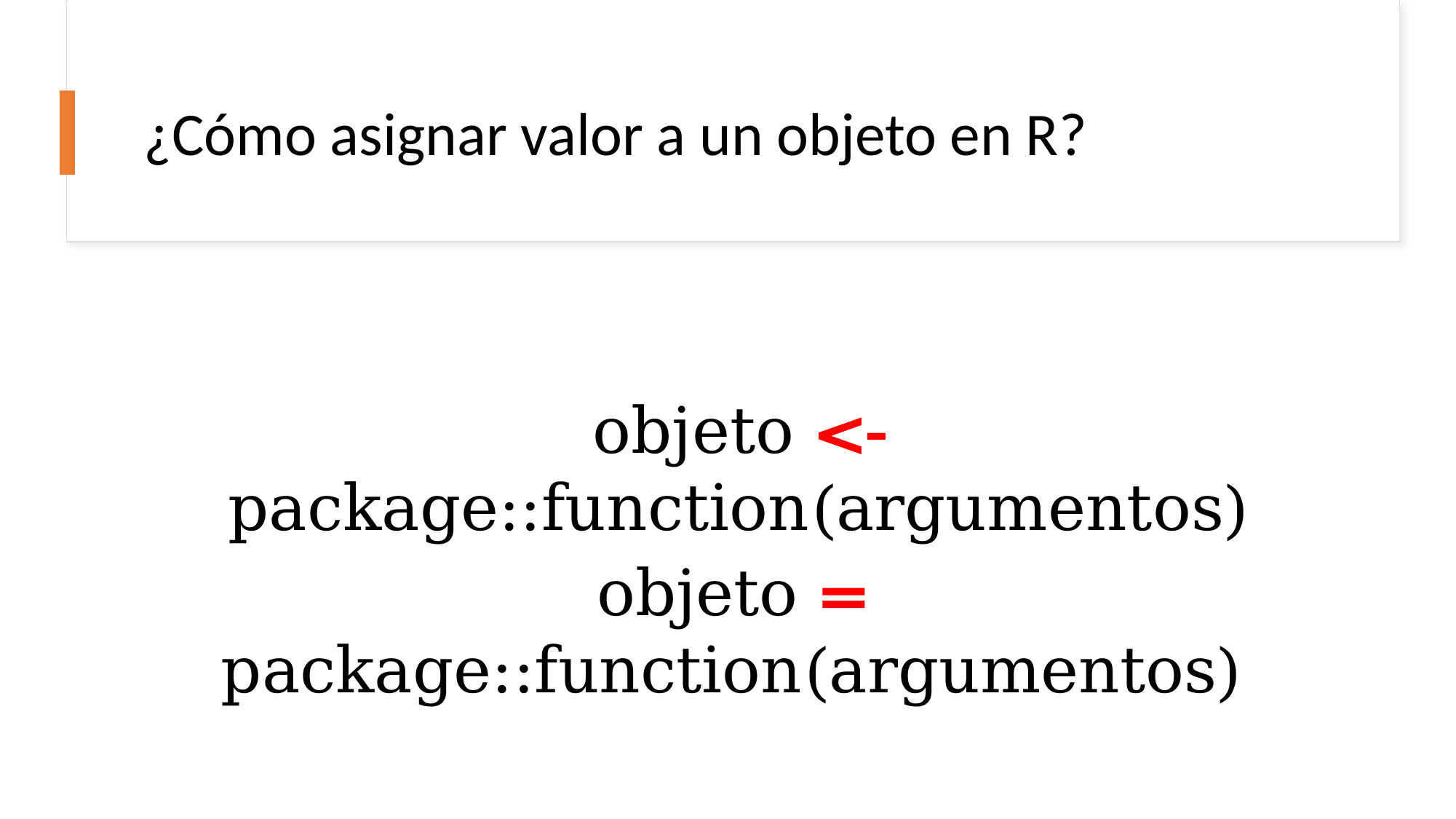

# ¿Cómo asignar valor a un objeto en R?

objeto <- package::function(argumentos)
objeto = package::function(argumentos)